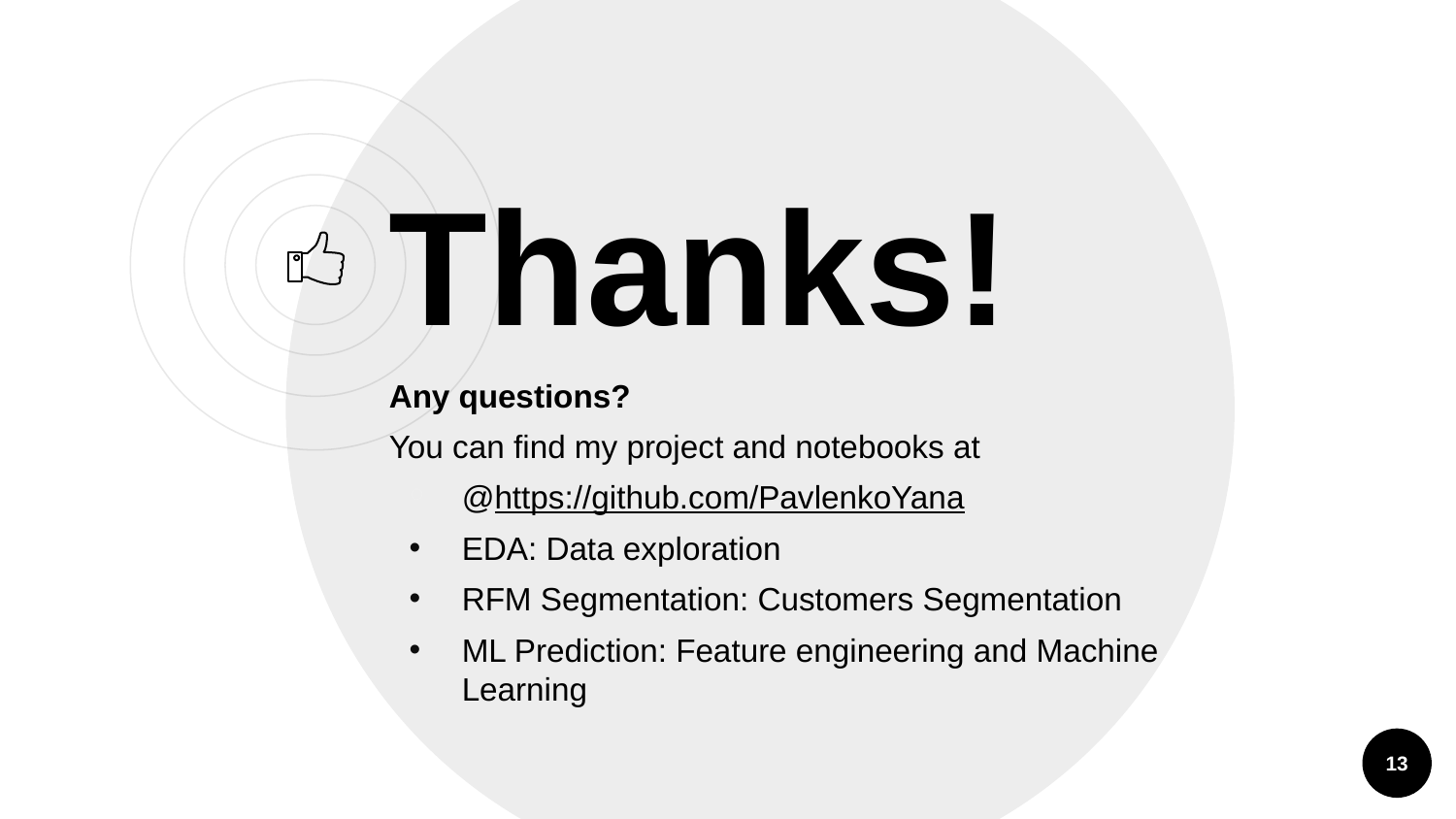

Thanks!

Any questions?
You can find my project and notebooks at
@https://github.com/PavlenkoYana
EDA: Data exploration
RFM Segmentation: Customers Segmentation
ML Prediction: Feature engineering and Machine Learning
13